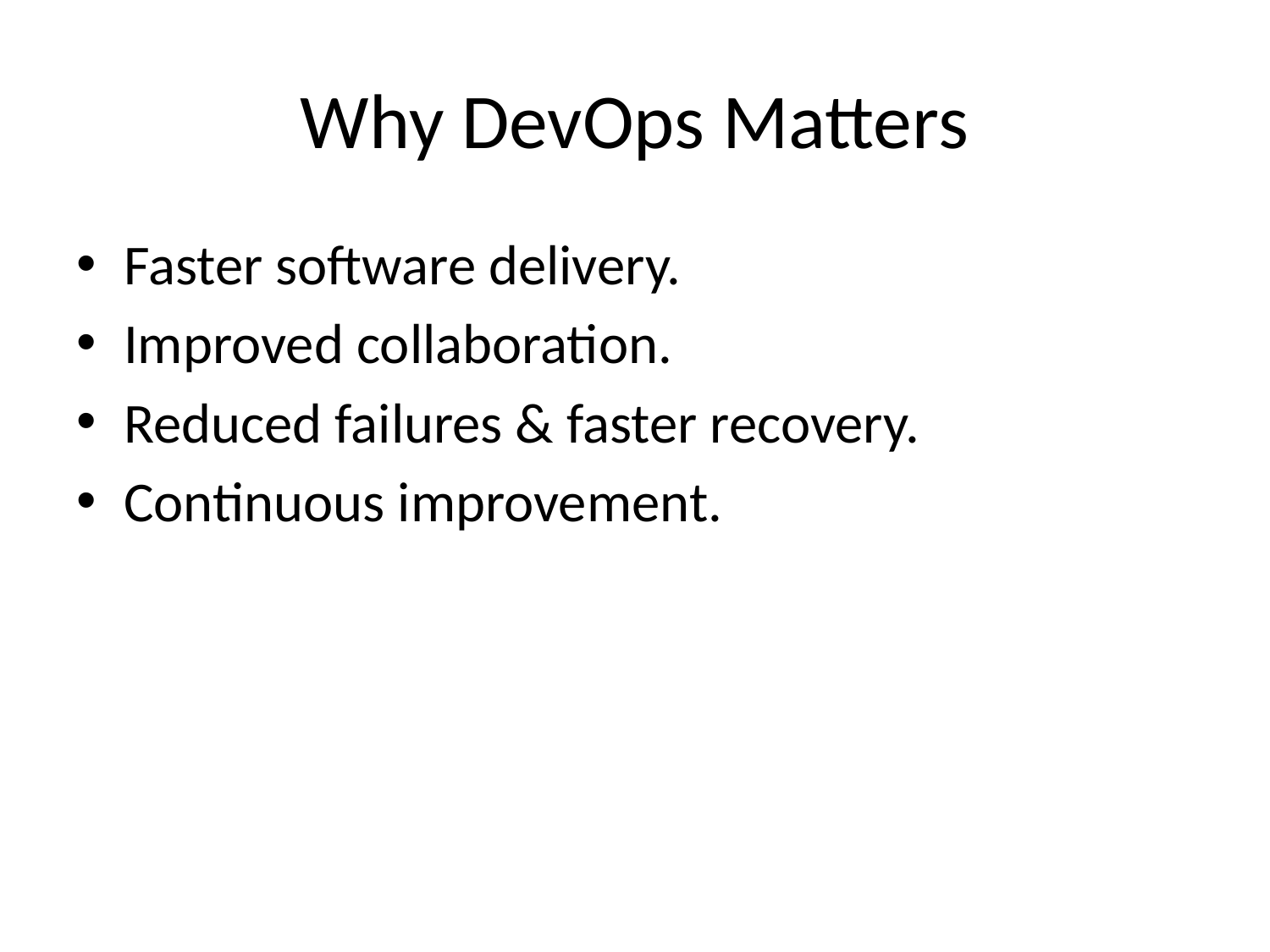

# Why DevOps Matters
Faster software delivery.
Improved collaboration.
Reduced failures & faster recovery.
Continuous improvement.